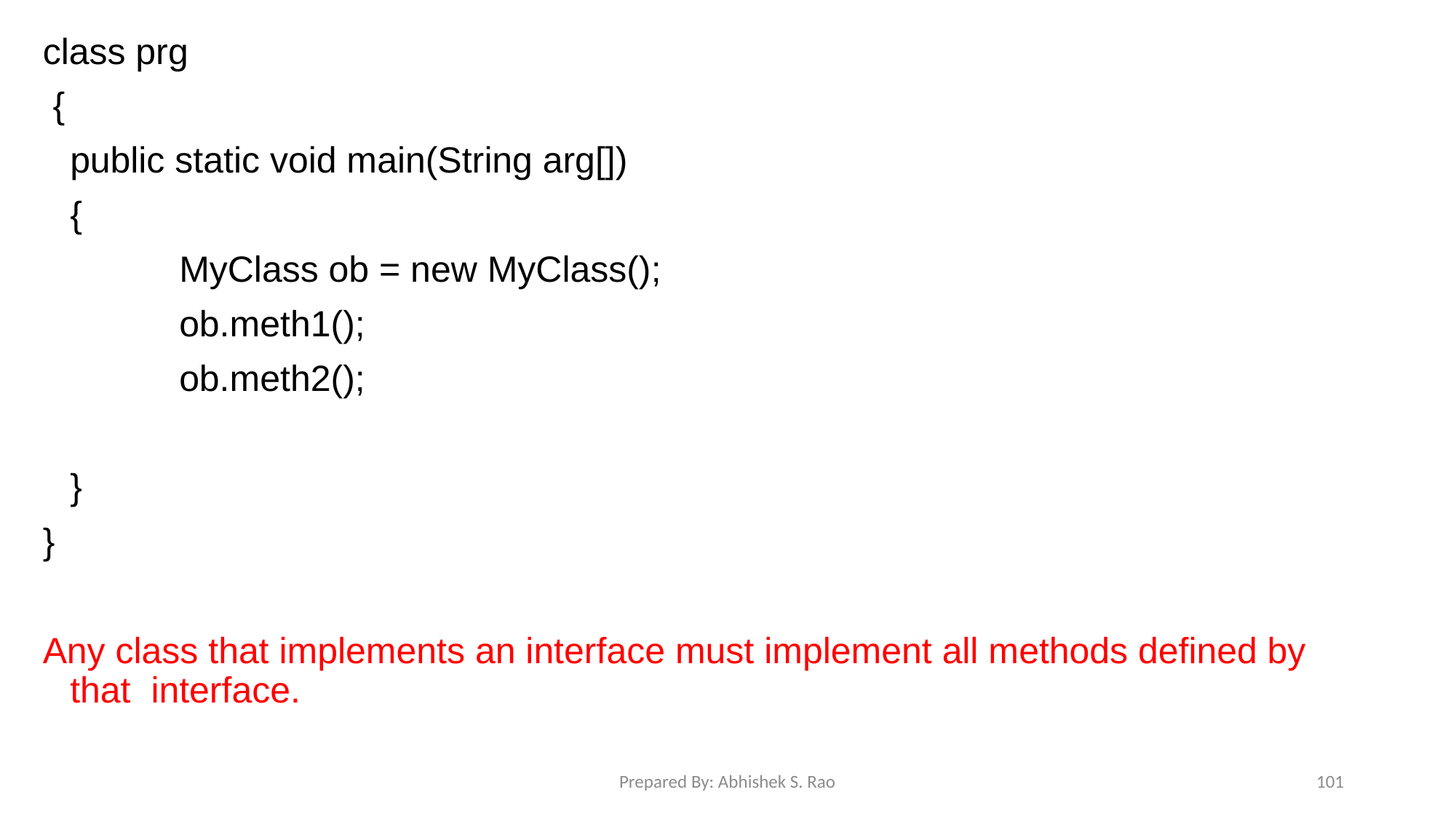

class prg
 {
	public static void main(String arg[])
	{
		MyClass ob = new MyClass();
		ob.meth1();
		ob.meth2();

	}
}

Any class that implements an interface must implement all methods defined by that  interface.
Prepared By: Abhishek S. Rao
101